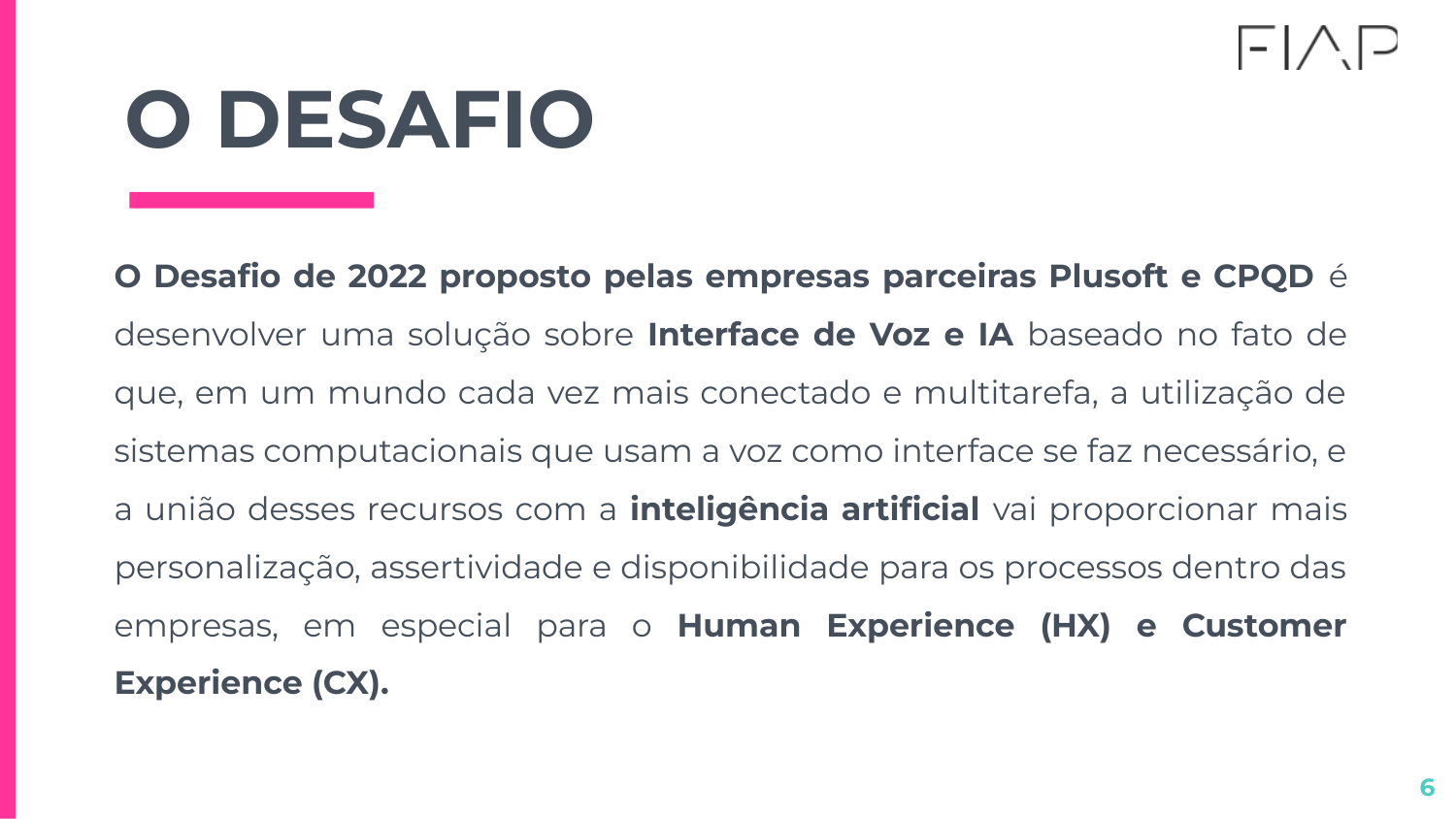

# O DESAFIO
O Desafio de 2022 proposto pelas empresas parceiras Plusoft e CPQD é desenvolver uma solução sobre Interface de Voz e IA baseado no fato de que, em um mundo cada vez mais conectado e multitarefa, a utilização de sistemas computacionais que usam a voz como interface se faz necessário, e a união desses recursos com a inteligência artificial vai proporcionar mais personalização, assertividade e disponibilidade para os processos dentro das empresas, em especial para o Human Experience (HX) e Customer Experience (CX).
6